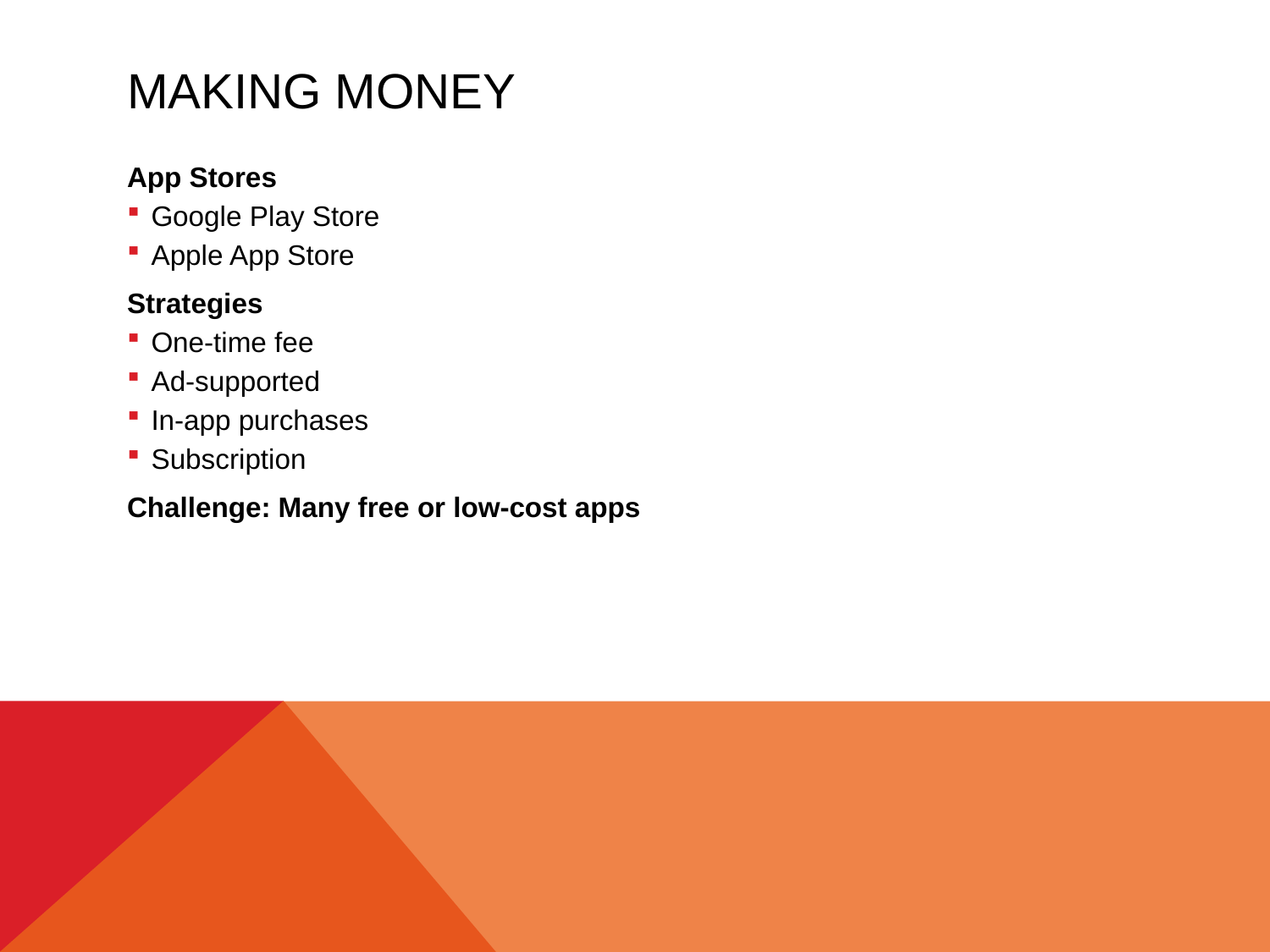

# Making Money
App Stores
Google Play Store
Apple App Store
Strategies
One-time fee
Ad-supported
In-app purchases
Subscription
Challenge: Many free or low-cost apps